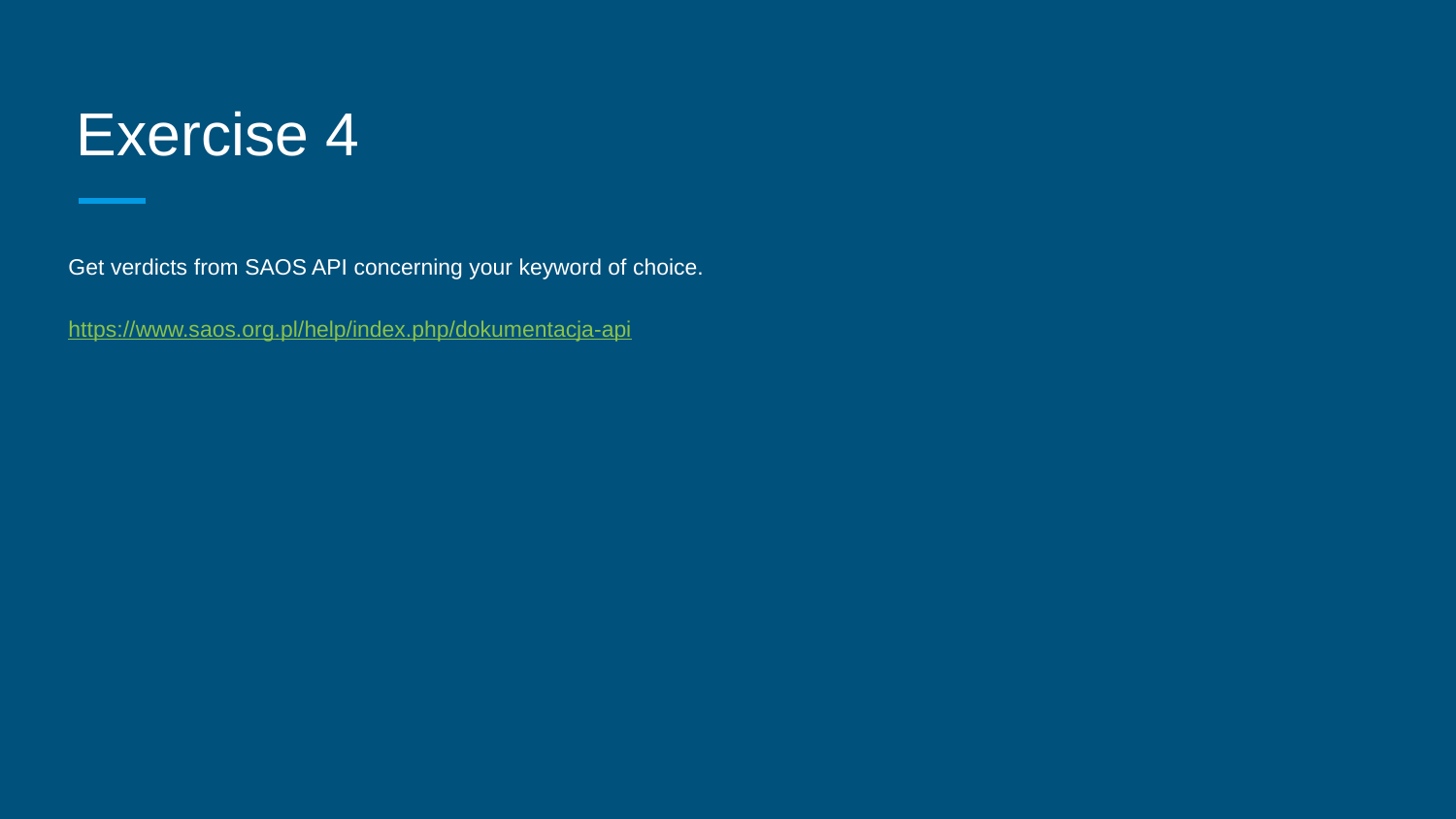

# Exercise 4
Get verdicts from SAOS API concerning your keyword of choice.
https://www.saos.org.pl/help/index.php/dokumentacja-api